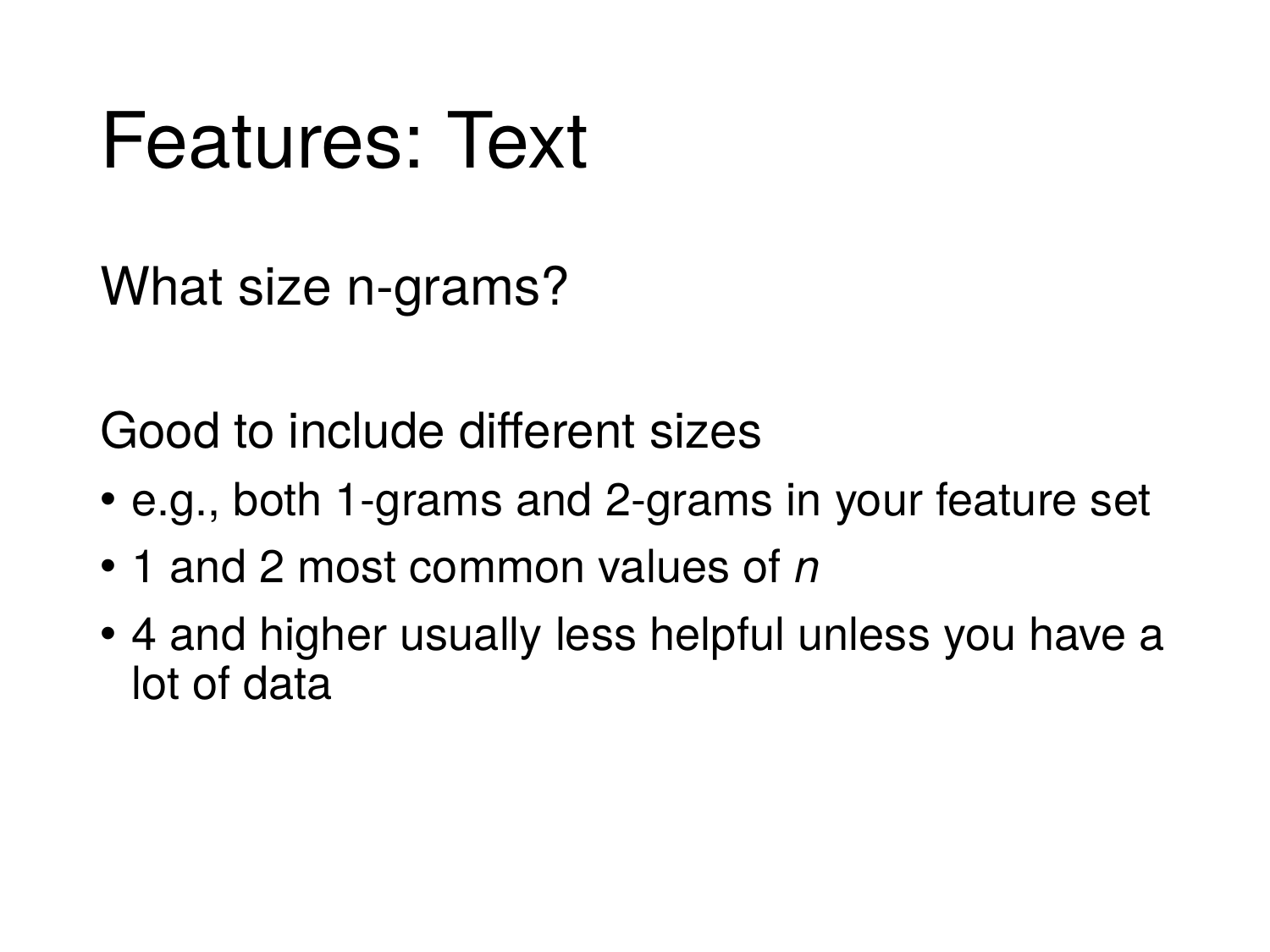

# Features: Text
What size n-grams?

Good to include different sizes
e.g., both 1-grams and 2-grams in your feature set
1 and 2 most common values of n
4 and higher usually less helpful unless you have a lot of data